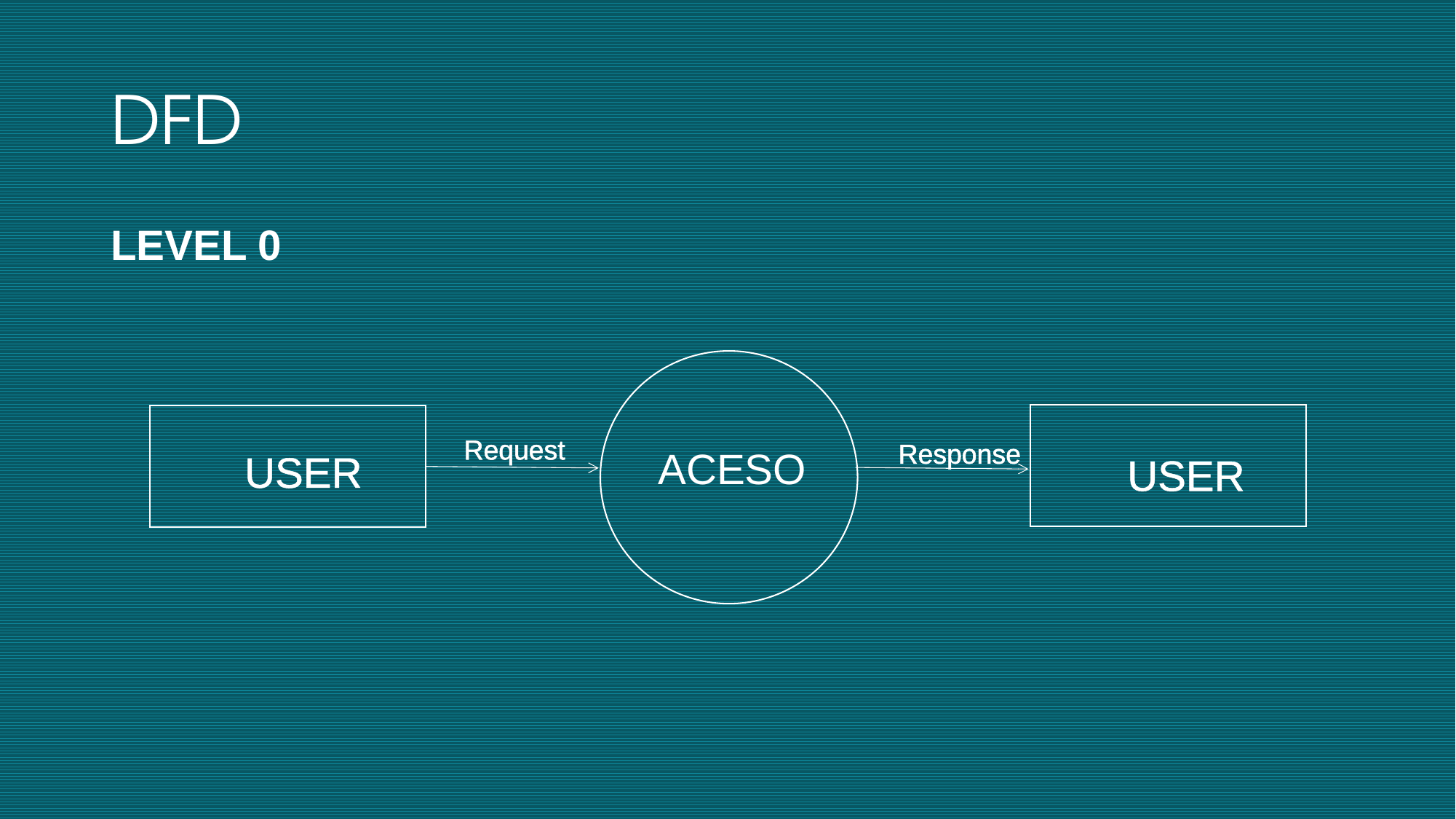

# DFD
LEVEL 0

           Request

           Response

           USER

       USER
  ACESO